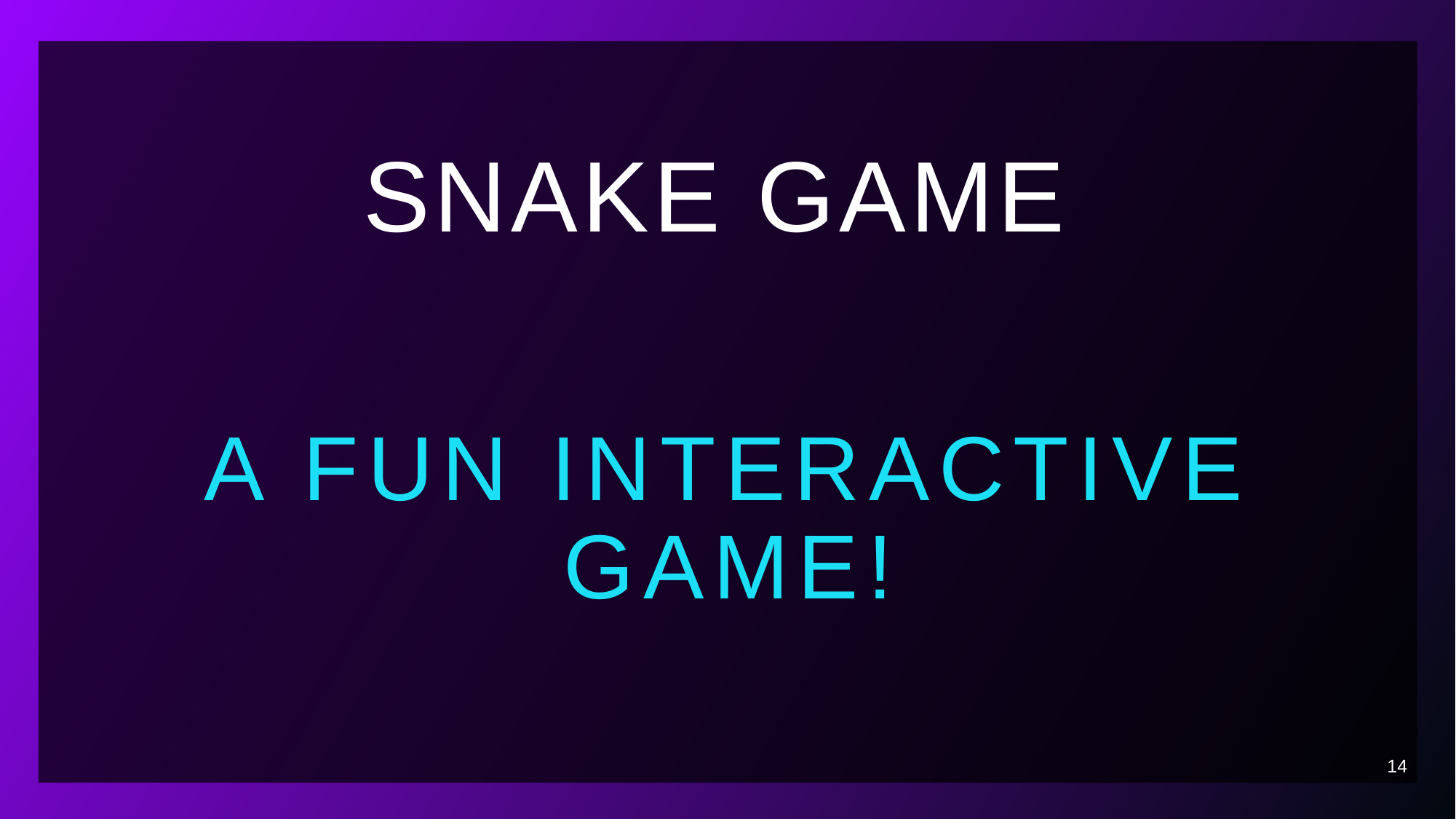

# Snake GAME
A fun interactive game!
14